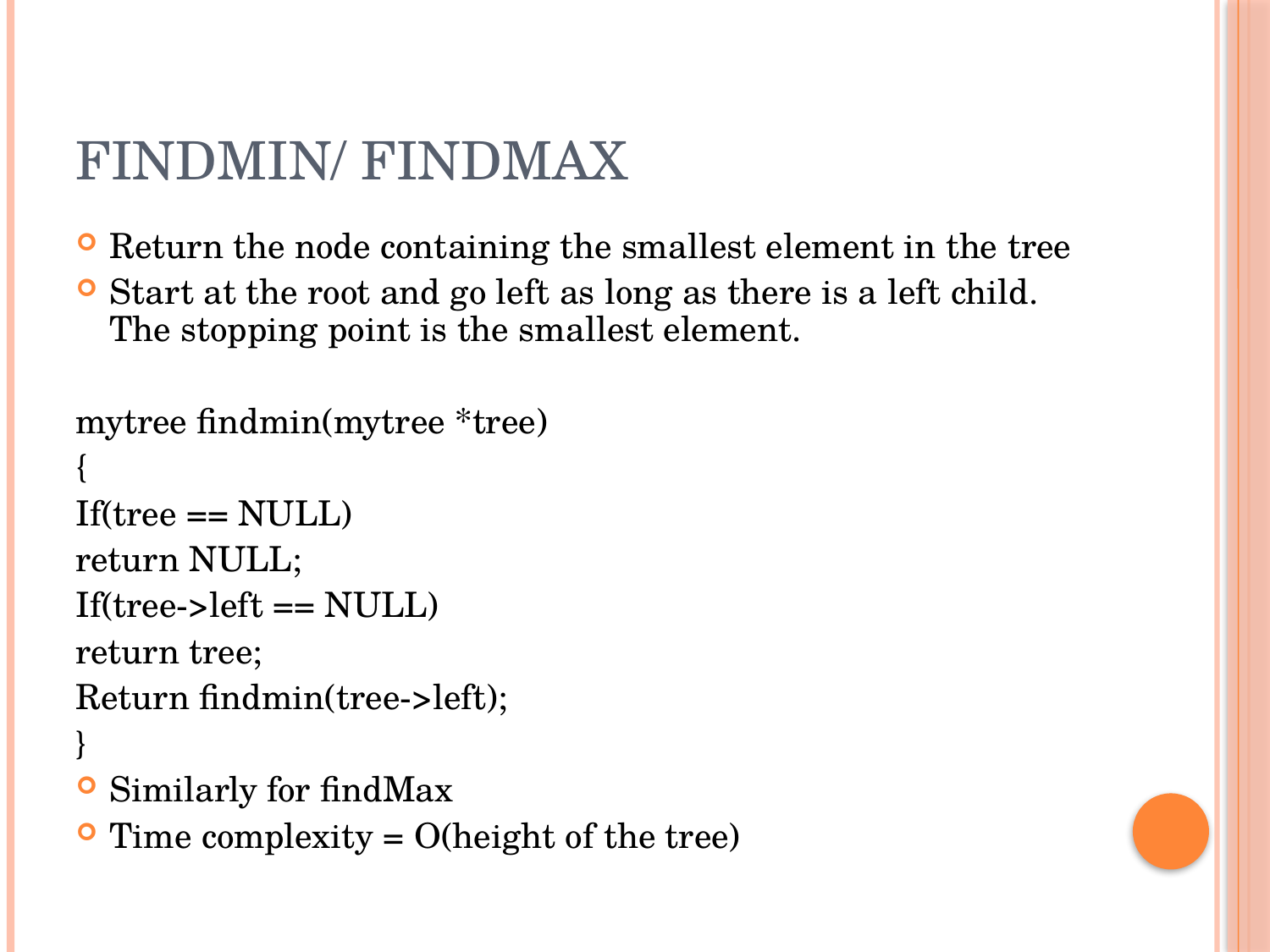

# findMin/ findMax
Return the node containing the smallest element in the tree
Start at the root and go left as long as there is a left child. The stopping point is the smallest element.

mytree findmin(mytree *tree)
{
If(tree == NULL)
return NULL;
If(tree->left == NULL)
return tree;
Return findmin(tree->left);
}
Similarly for findMax
Time complexity = O(height of the tree)